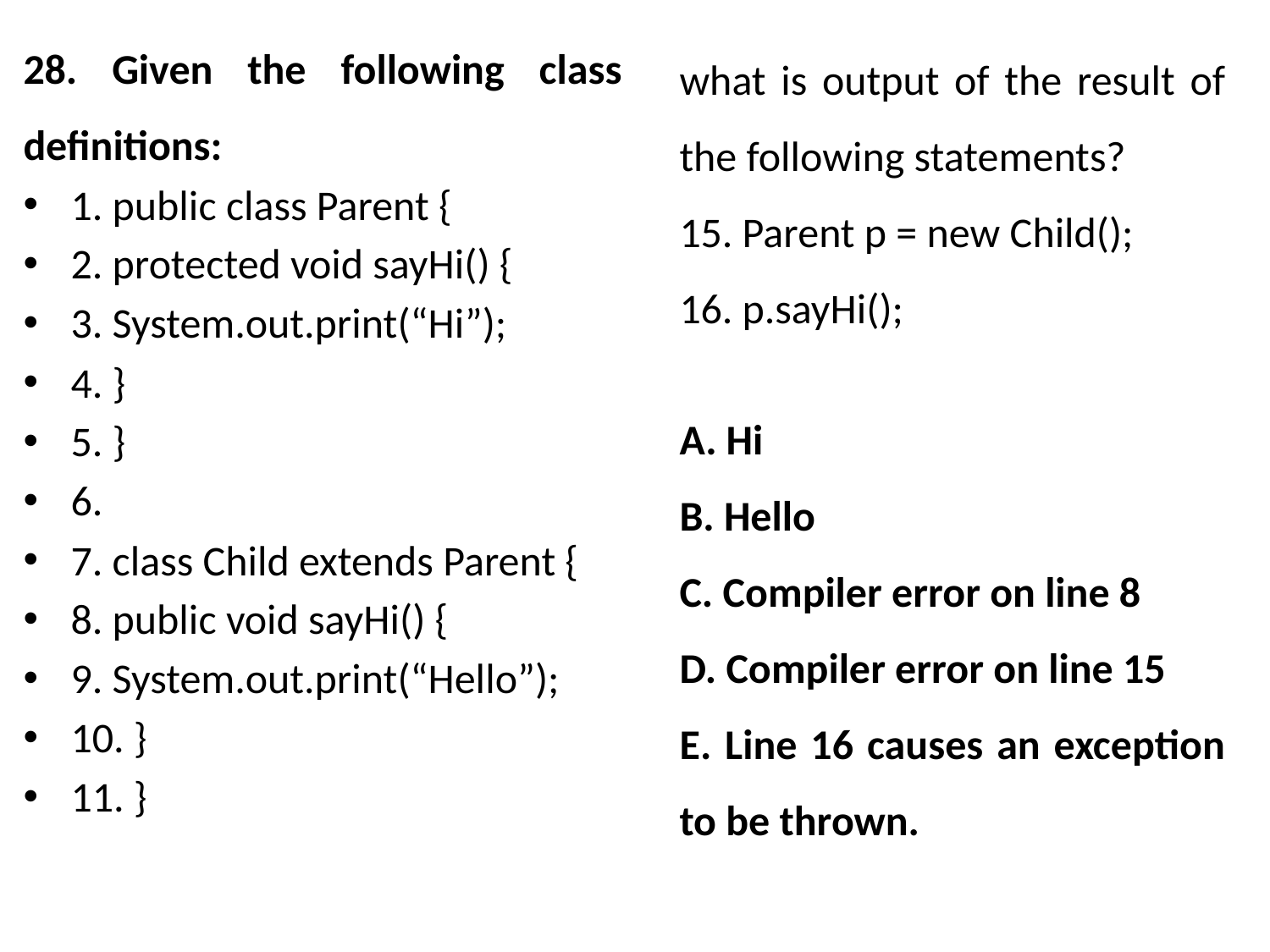

28. Given the following class definitions:
1. public class Parent {
2. protected void sayHi() {
3. System.out.print(“Hi”);
4. }
5. }
6.
7. class Child extends Parent {
8. public void sayHi() {
9. System.out.print(“Hello”);
10. }
11. }

what is output of the result of the following statements?
15. Parent p = new Child();
16. p.sayHi();

A. Hi
B. Hello
C. Compiler error on line 8
D. Compiler error on line 15
E. Line 16 causes an exception to be thrown.